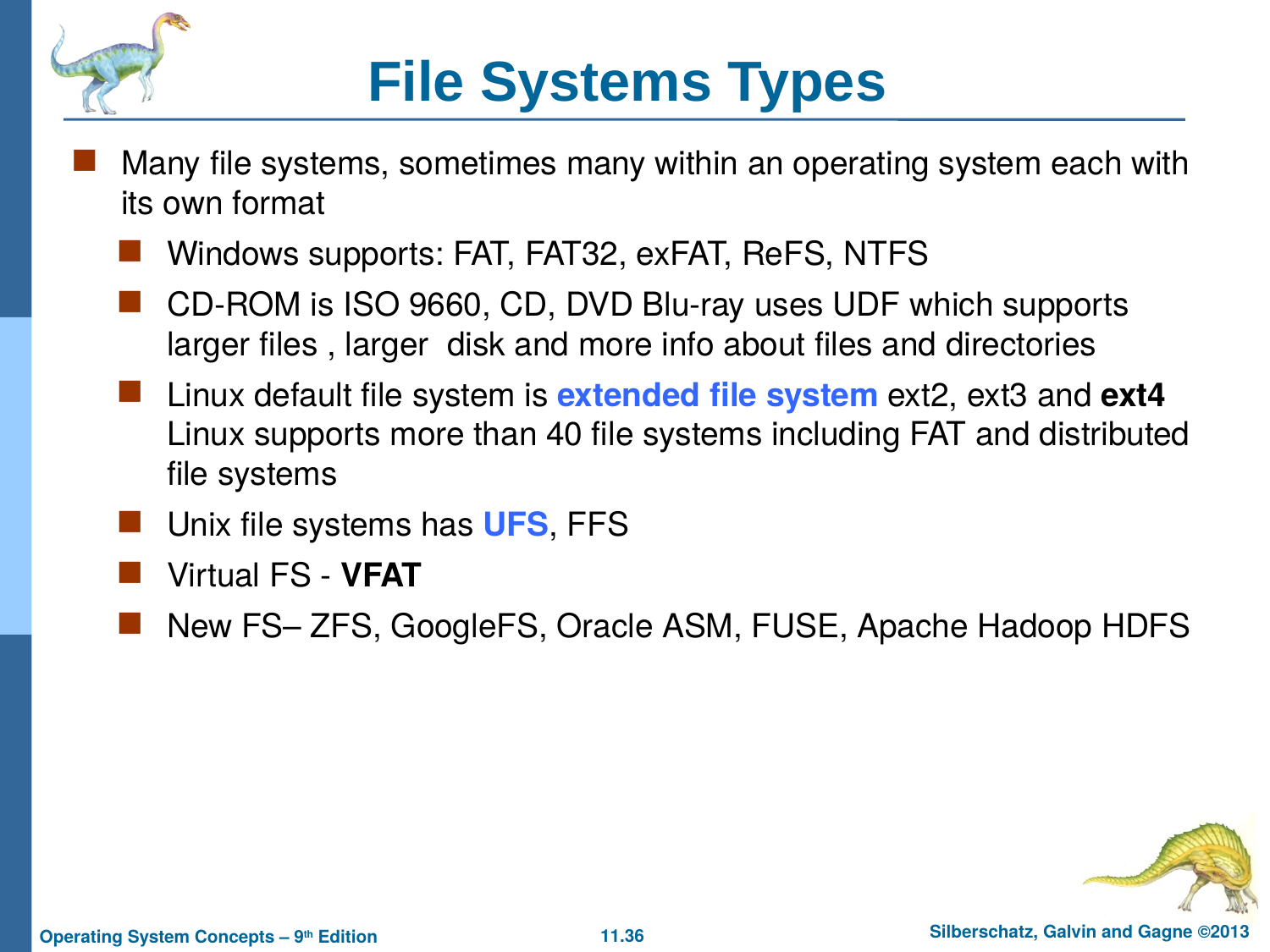

# File Systems Types
Many file systems, sometimes many within an operating system each with its own format
Windows supports: FAT, FAT32, exFAT, ReFS, NTFS
CD-ROM is ISO 9660, CD, DVD Blu-ray uses UDF which supports larger files , larger  disk and more info about files and directories
Linux default file system is extended file system ext2, ext3 and ext4 Linux supports more than 40 file systems including FAT and distributed file systems
Unix file systems has UFS, FFS
Virtual FS - VFAT
New FS– ZFS, GoogleFS, Oracle ASM, FUSE, Apache Hadoop HDFS